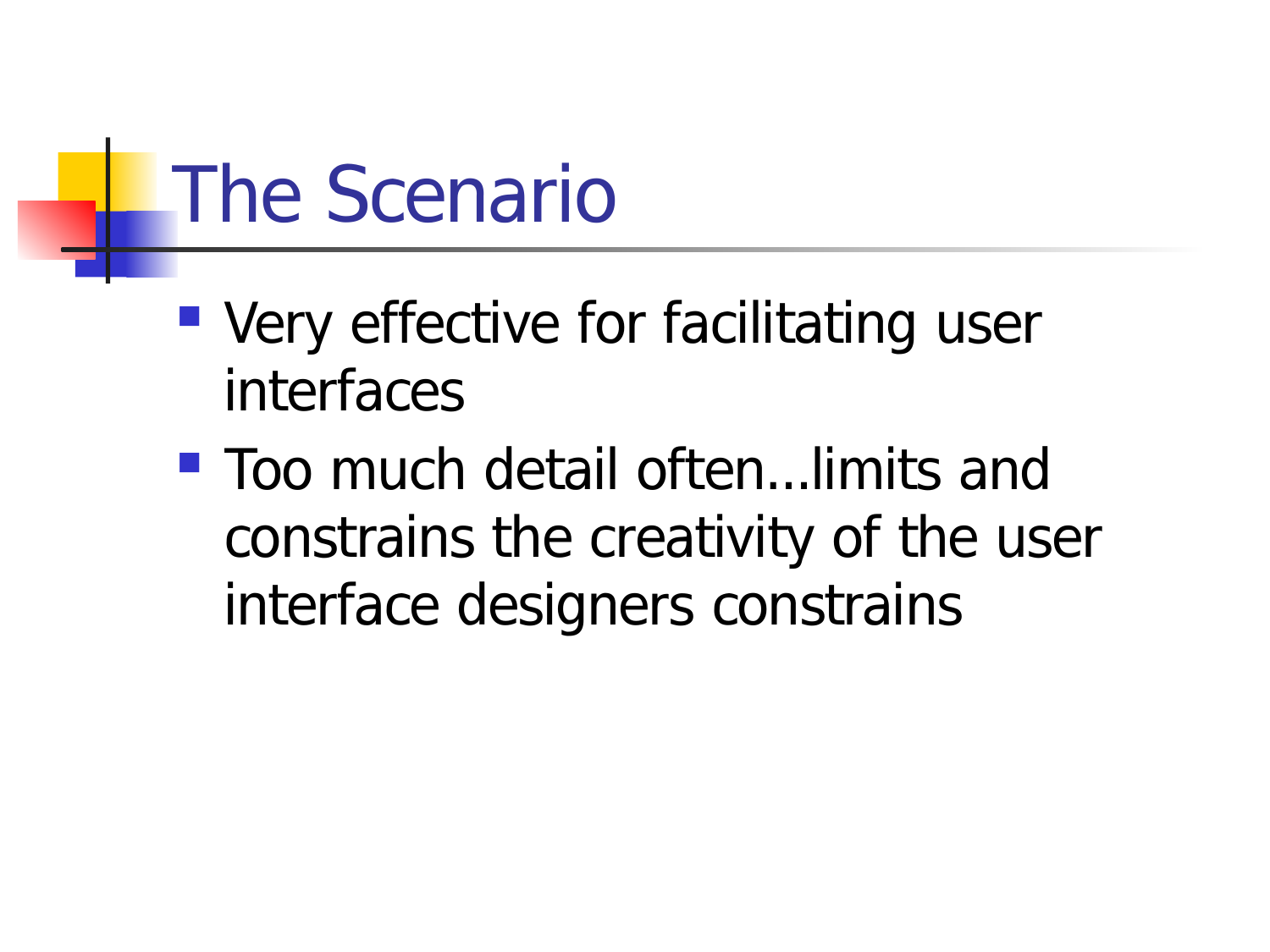

# The Scenario
Very effective for facilitating user interfaces
Too much detail often…limits and constrains the creativity of the user interface designers constrains